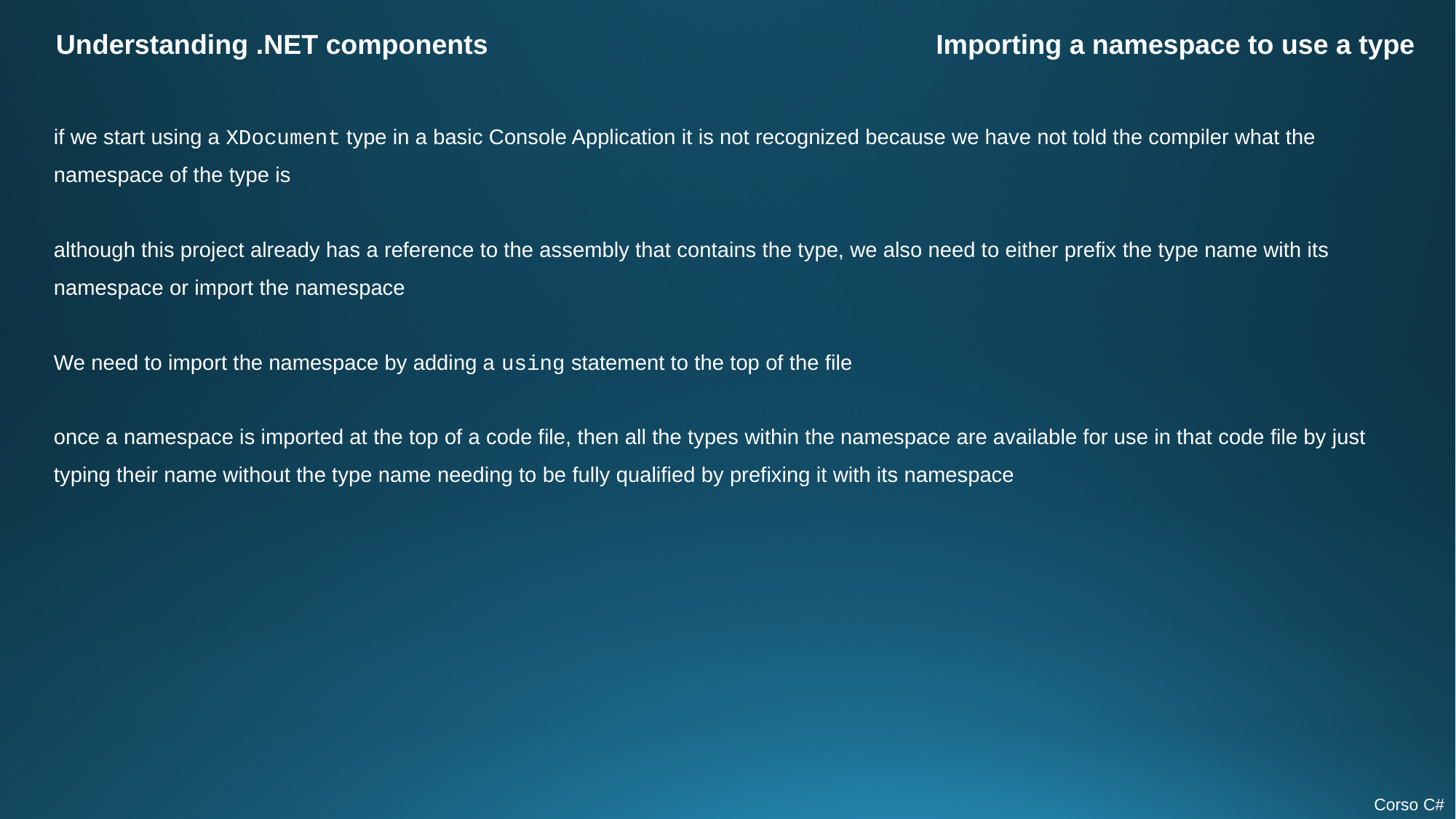

Understanding .NET components
Importing a namespace to use a type
if we start using a XDocument type in a basic Console Application it is not recognized because we have not told the compiler what the namespace of the type is
although this project already has a reference to the assembly that contains the type, we also need to either prefix the type name with its namespace or import the namespace
We need to import the namespace by adding a using statement to the top of the file
once a namespace is imported at the top of a code file, then all the types within the namespace are available for use in that code file by just typing their name without the type name needing to be fully qualified by prefixing it with its namespace
Corso C#